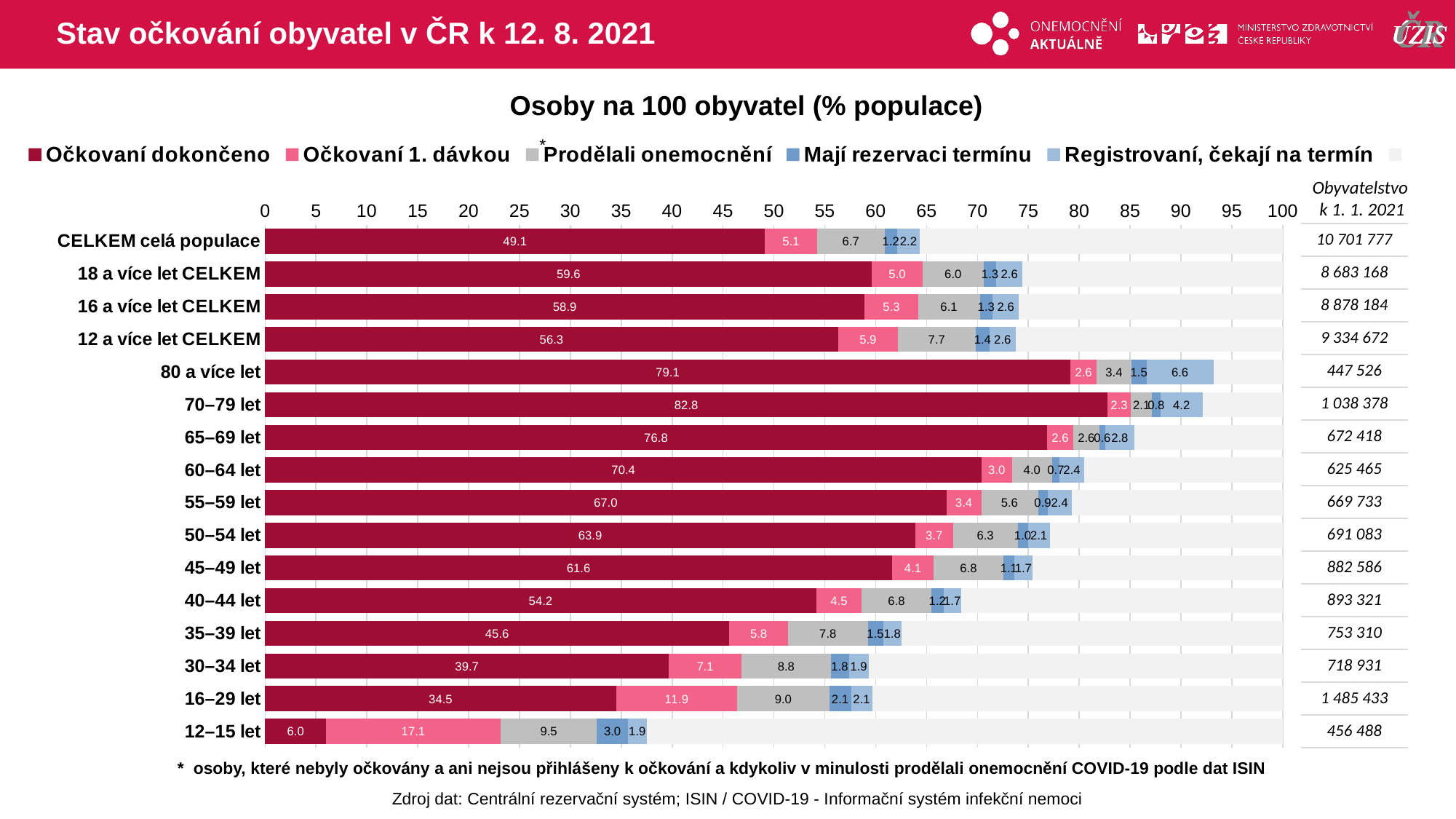

# Stav očkování obyvatel v ČR k 12. 8. 2021
Osoby na 100 obyvatel (% populace)

### Chart

| Category | Očkovaní dokončeno | Očkovaní 1. dávkou | Prodělali onemocnění | Mají rezervaci termínu | Registrovaní, čekají na termín |   |
|---|---|---|---|---|---|---|
| CELKEM celá populace | 49.12495 | 5.106703 | 6.677975 | 1.1911667 | 2.2445431 | 35.6546581 |
| 18 a více let CELKEM | 59.64029 | 4.961611 | 6.0114 | 1.2500507 | 2.5606438 | 25.5759995 |
| 16 a více let CELKEM | 58.90645 | 5.274288 | 6.051069 | 1.2776036 | 2.5531573 | 25.9374327 |
| 12 a více let CELKEM | 56.31953 | 5.854603 | 7.655995 | 1.3656184 | 2.5732666 | 26.2309913 |
| 80 a více let | 79.12792 | 2.603648 | 3.3893 | 1.4875113 | 6.5790591 | 6.81256508 |
| 70–79 let | 82.78941 | 2.288088 | 2.084694 | 0.8198363 | 4.1532082 | 7.86476601 |
| 65–69 let | 76.84402 | 2.584702 | 2.552579 | 0.6091449 | 2.8113465 | 14.5982112 |
| 60–64 let | 70.42488 | 2.959558 | 3.975602 | 0.7025173 | 2.4329099 | 19.5045286 |
| 55–59 let | 66.95056 | 3.425992 | 5.583718 | 0.9306694 | 2.3758722 | 20.7331877 |
| 50–54 let | 63.8929 | 3.719235 | 6.3373 | 1.0212956 | 2.1240575 | 22.9052082 |
| 45–49 let | 61.60918 | 4.113593 | 6.822791 | 1.0984765 | 1.74136 | 24.6145985 |
| 40–44 let | 54.1662 | 4.471629 | 6.827893 | 1.2031509 | 1.7170759 | 31.6140559 |
| 35–39 let | 45.60048 | 5.815667 | 7.802764 | 1.5257995 | 1.7745682 | 37.4807184 |
| 30–34 let | 39.69268 | 7.124049 | 8.786935 | 1.7662335 | 1.9410764 | 40.689023 |
| 16–29 let | 34.49439 | 11.91787 | 9.022622 | 2.1436174 | 2.1113036 | 40.3101991 |
| 12–15 let | 6.00673 | 17.14109 | 9.460709 | 3.0434535 | 1.8556895 | 62.4923328 |
*
Obyvatelstvo
k 1. 1. 2021
| 10 701 777 |
| --- |
| 8 683 168 |
| 8 878 184 |
| 9 334 672 |
| 447 526 |
| 1 038 378 |
| 672 418 |
| 625 465 |
| 669 733 |
| 691 083 |
| 882 586 |
| 893 321 |
| 753 310 |
| 718 931 |
| 1 485 433 |
| 456 488 |
*  osoby, které nebyly očkovány a ani nejsou přihlášeny k očkování a kdykoliv v minulosti prodělali onemocnění COVID-19 podle dat ISIN
Zdroj dat: Centrální rezervační systém; ISIN / COVID-19 - Informační systém infekční nemoci